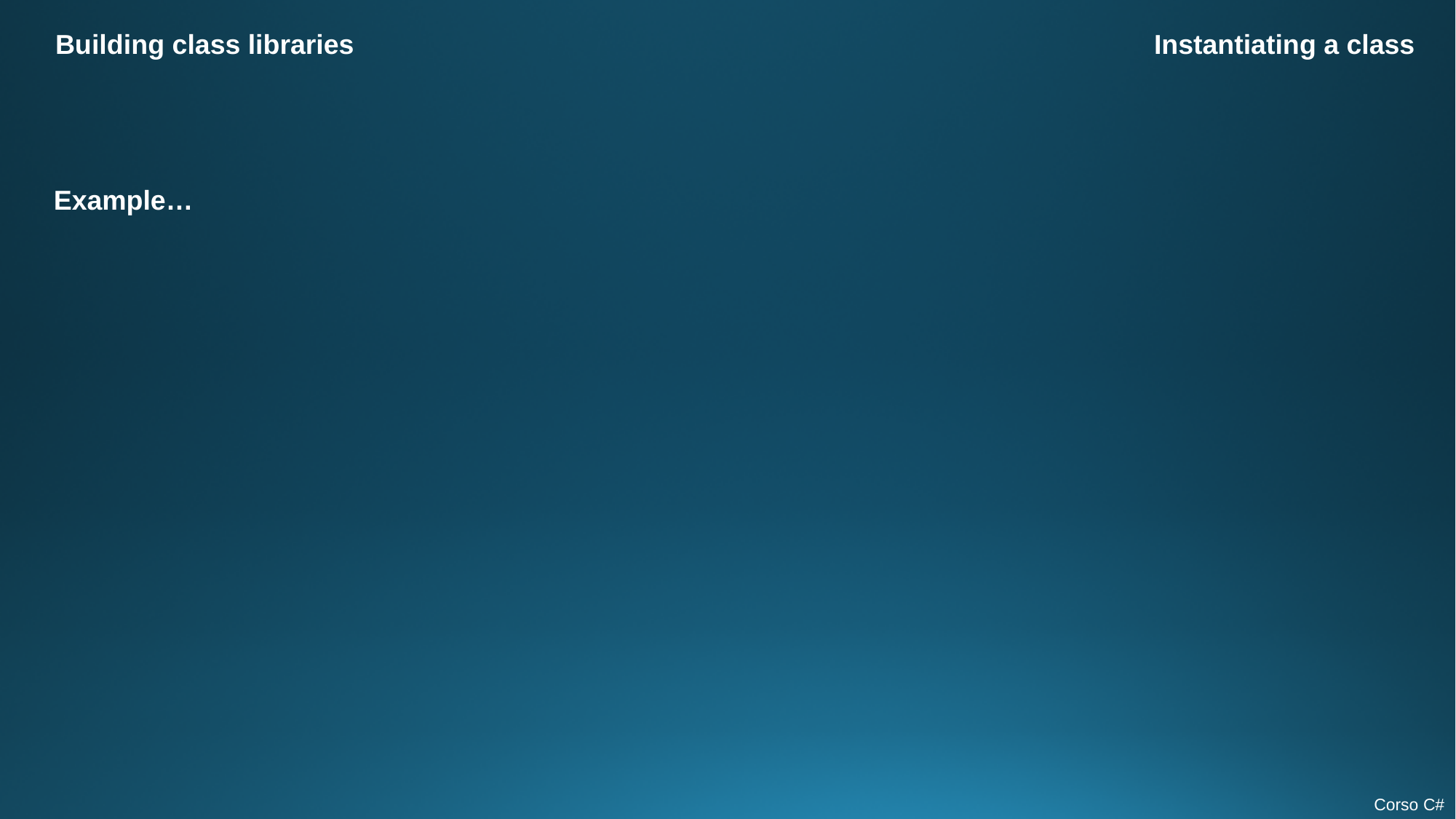

Building class libraries
Instantiating a class
Example…
Corso C#